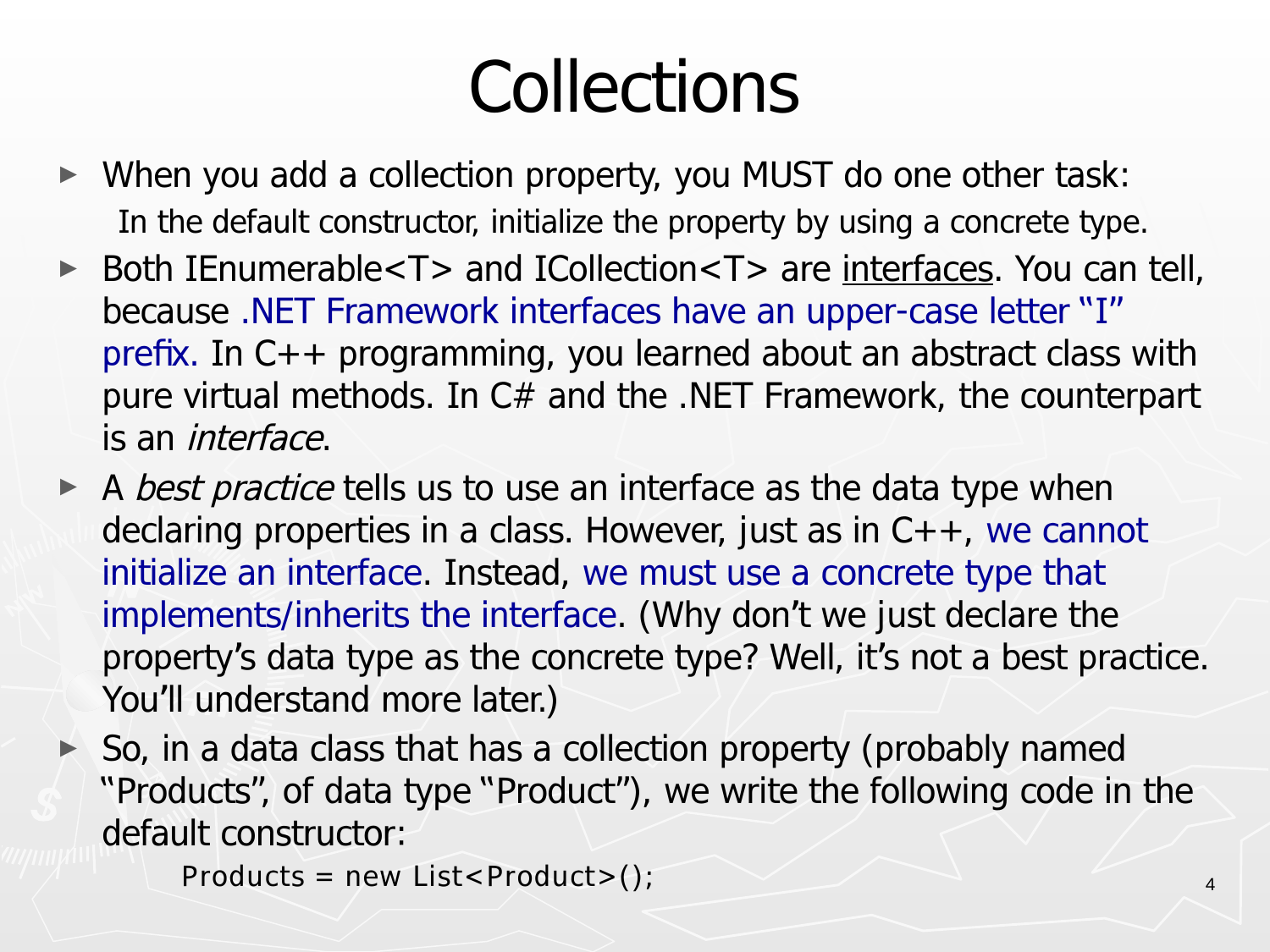

# Collections
When you add a collection property, you MUST do one other task:
In the default constructor, initialize the property by using a concrete type.
Both IEnumerable<T> and ICollection<T> are interfaces. You can tell, because .NET Framework interfaces have an upper-case letter “I” prefix. In C++ programming, you learned about an abstract class with pure virtual methods. In C# and the .NET Framework, the counterpart is an interface.
A best practice tells us to use an interface as the data type when declaring properties in a class. However, just as in C++, we cannot initialize an interface. Instead, we must use a concrete type that implements/inherits the interface. (Why don’t we just declare the property’s data type as the concrete type? Well, it’s not a best practice. You’ll understand more later.)
So, in a data class that has a collection property (probably named “Products”, of data type “Product”), we write the following code in the default constructor:
Products = new List<Product>();
4